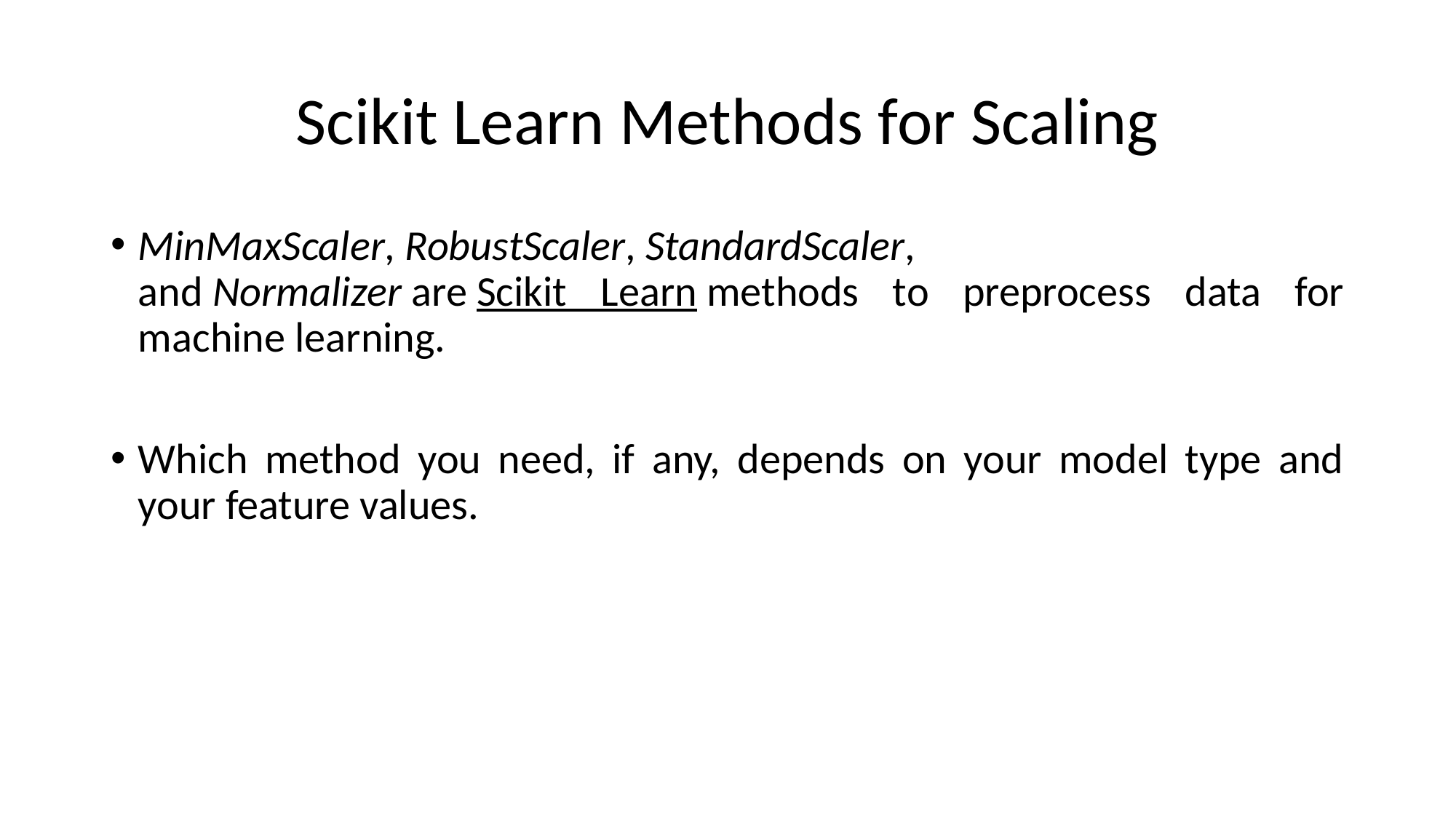

# Scikit Learn Methods for Scaling
MinMaxScaler, RobustScaler, StandardScaler, and Normalizer are Scikit Learn methods to preprocess data for machine learning.

Which method you need, if any, depends on your model type and your feature values.